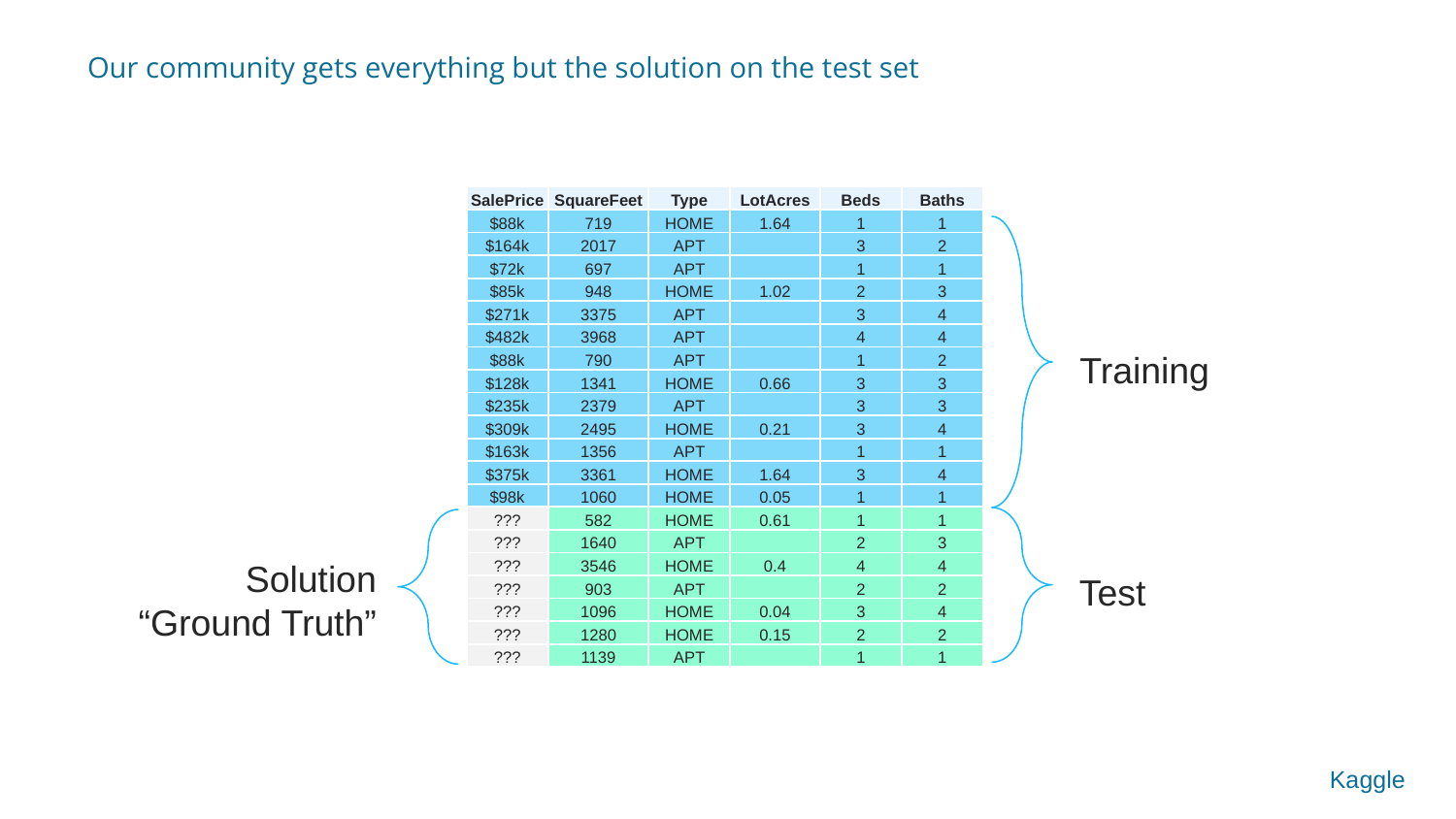

# Our community gets everything but the solution on the test set
| SalePrice | SquareFeet | Type | LotAcres | Beds | Baths |
| --- | --- | --- | --- | --- | --- |
| $88k | 719 | HOME | 1.64 | 1 | 1 |
| $164k | 2017 | APT |  | 3 | 2 |
| $72k | 697 | APT |  | 1 | 1 |
| $85k | 948 | HOME | 1.02 | 2 | 3 |
| $271k | 3375 | APT |  | 3 | 4 |
| $482k | 3968 | APT |  | 4 | 4 |
| $88k | 790 | APT |  | 1 | 2 |
| $128k | 1341 | HOME | 0.66 | 3 | 3 |
| $235k | 2379 | APT |  | 3 | 3 |
| $309k | 2495 | HOME | 0.21 | 3 | 4 |
| $163k | 1356 | APT |  | 1 | 1 |
| $375k | 3361 | HOME | 1.64 | 3 | 4 |
| $98k | 1060 | HOME | 0.05 | 1 | 1 |
| ??? | 582 | HOME | 0.61 | 1 | 1 |
| ??? | 1640 | APT |  | 2 | 3 |
| ??? | 3546 | HOME | 0.4 | 4 | 4 |
| ??? | 903 | APT |  | 2 | 2 |
| ??? | 1096 | HOME | 0.04 | 3 | 4 |
| ??? | 1280 | HOME | 0.15 | 2 | 2 |
| ??? | 1139 | APT |  | 1 | 1 |

Training

Solution
“Ground Truth”
Test